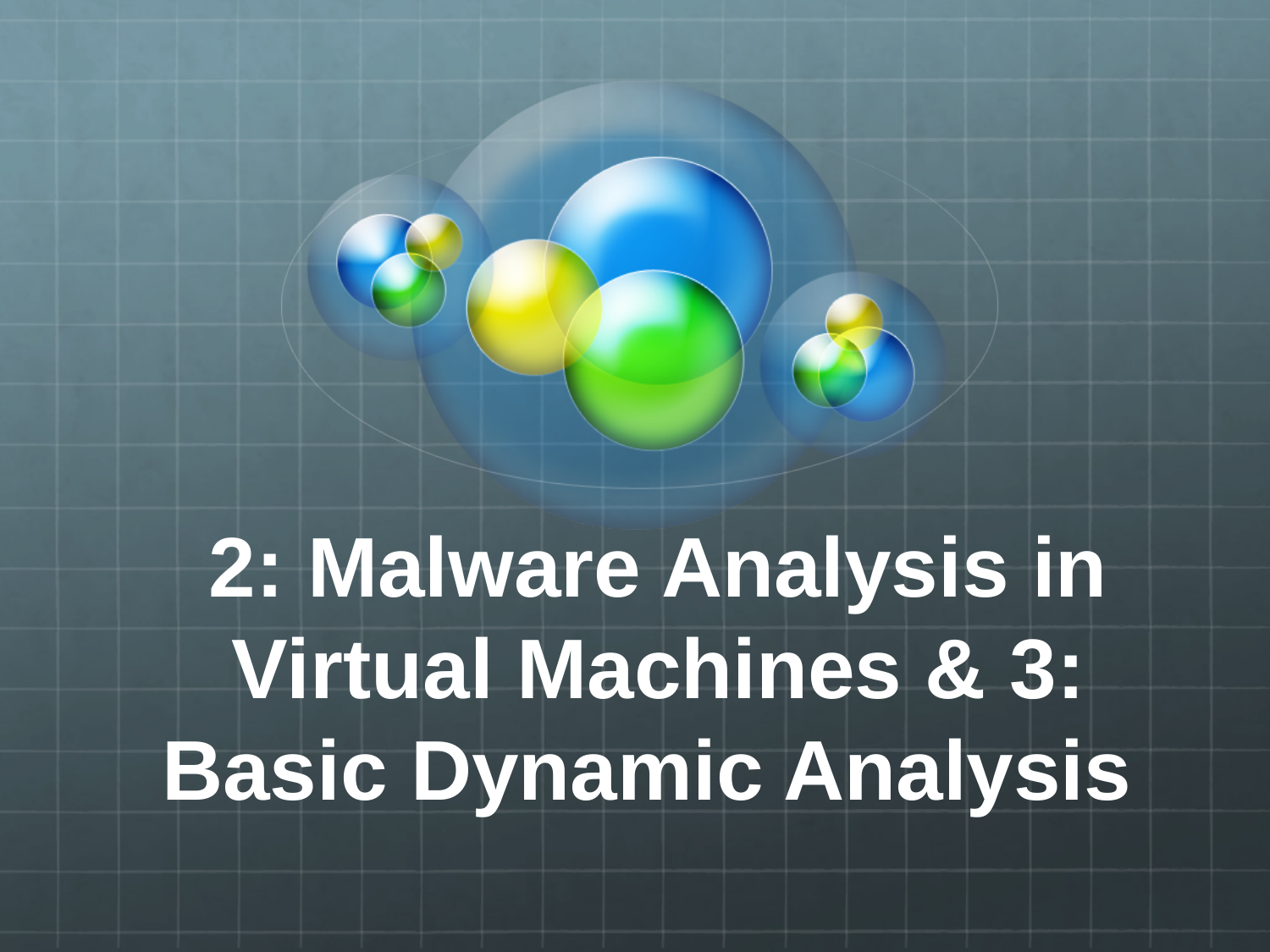

# 2: Malware Analysis in Virtual Machines & 3: Basic Dynamic Analysis